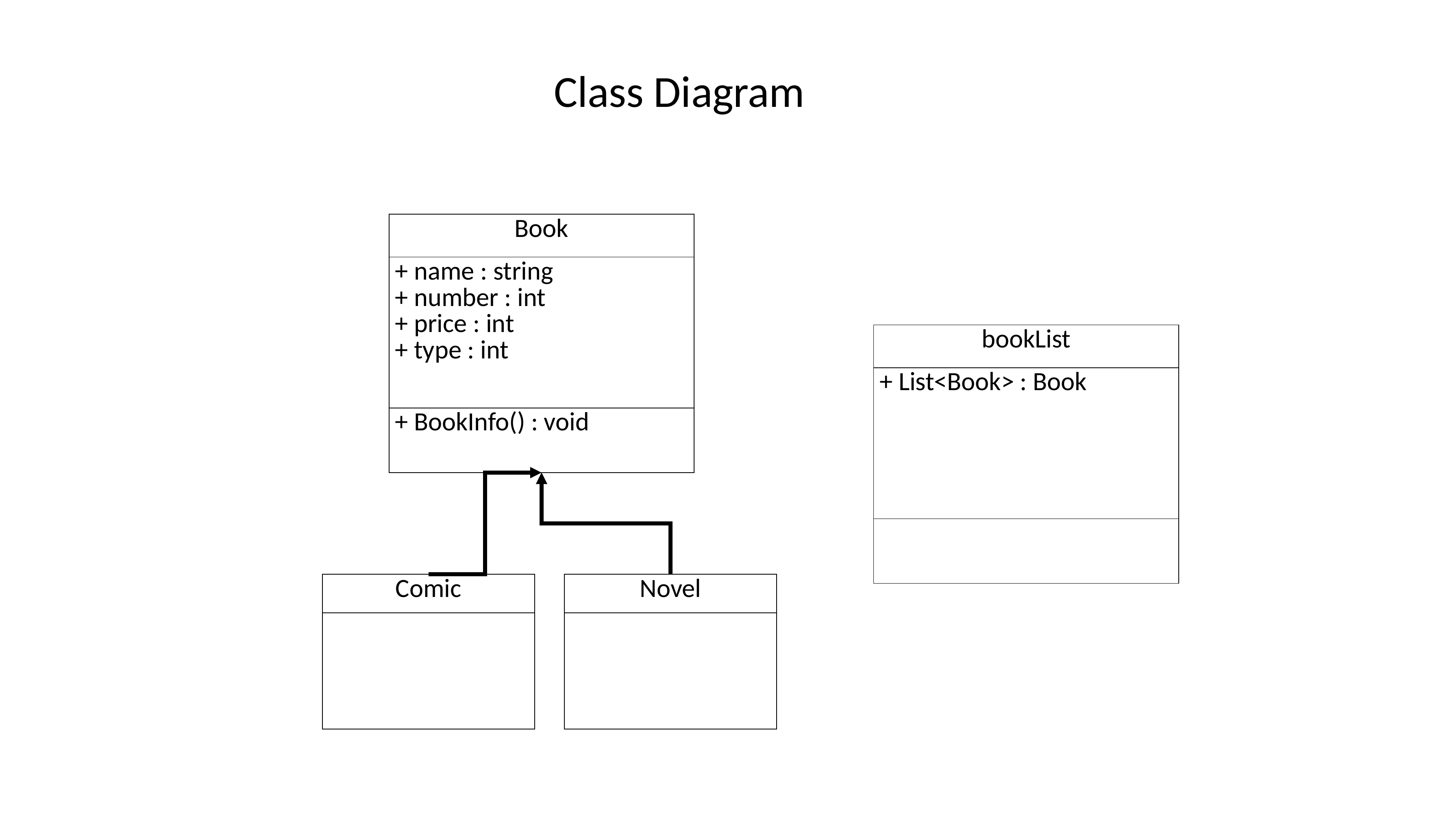

Class Diagram
| Book |
| --- |
| + name : string + number : int + price : int + type : int |
| + BookInfo() : void |
| bookList |
| --- |
| + List<Book> : Book |
|  |
| Comic |
| --- |
|  |
| Novel |
| --- |
|  |